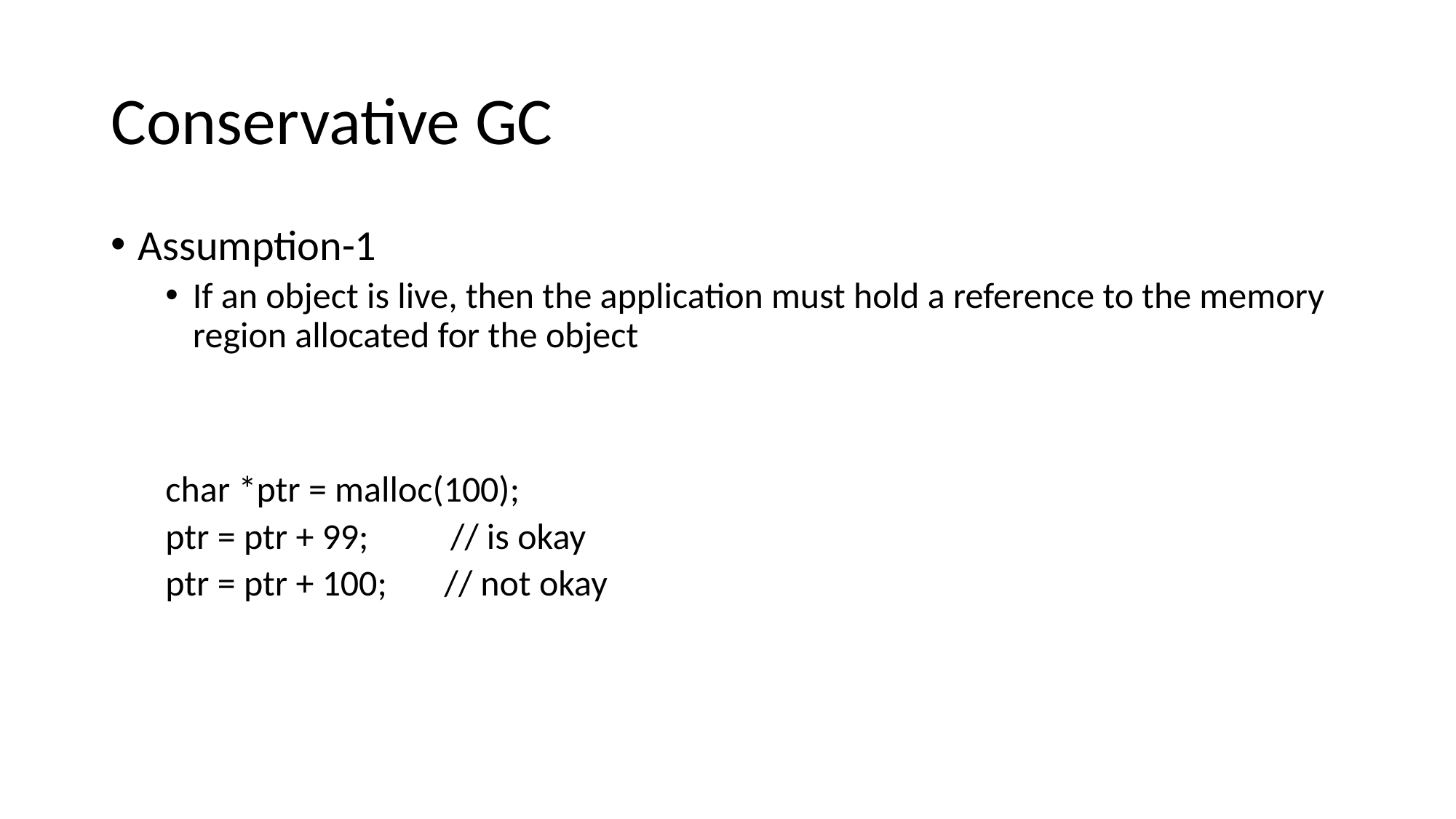

# Conservative GC
Assumption-1
If an object is live, then the application must hold a reference to the memory region allocated for the object

char *ptr = malloc(100);
ptr = ptr + 99;          // is okay
ptr = ptr + 100;       // not okay